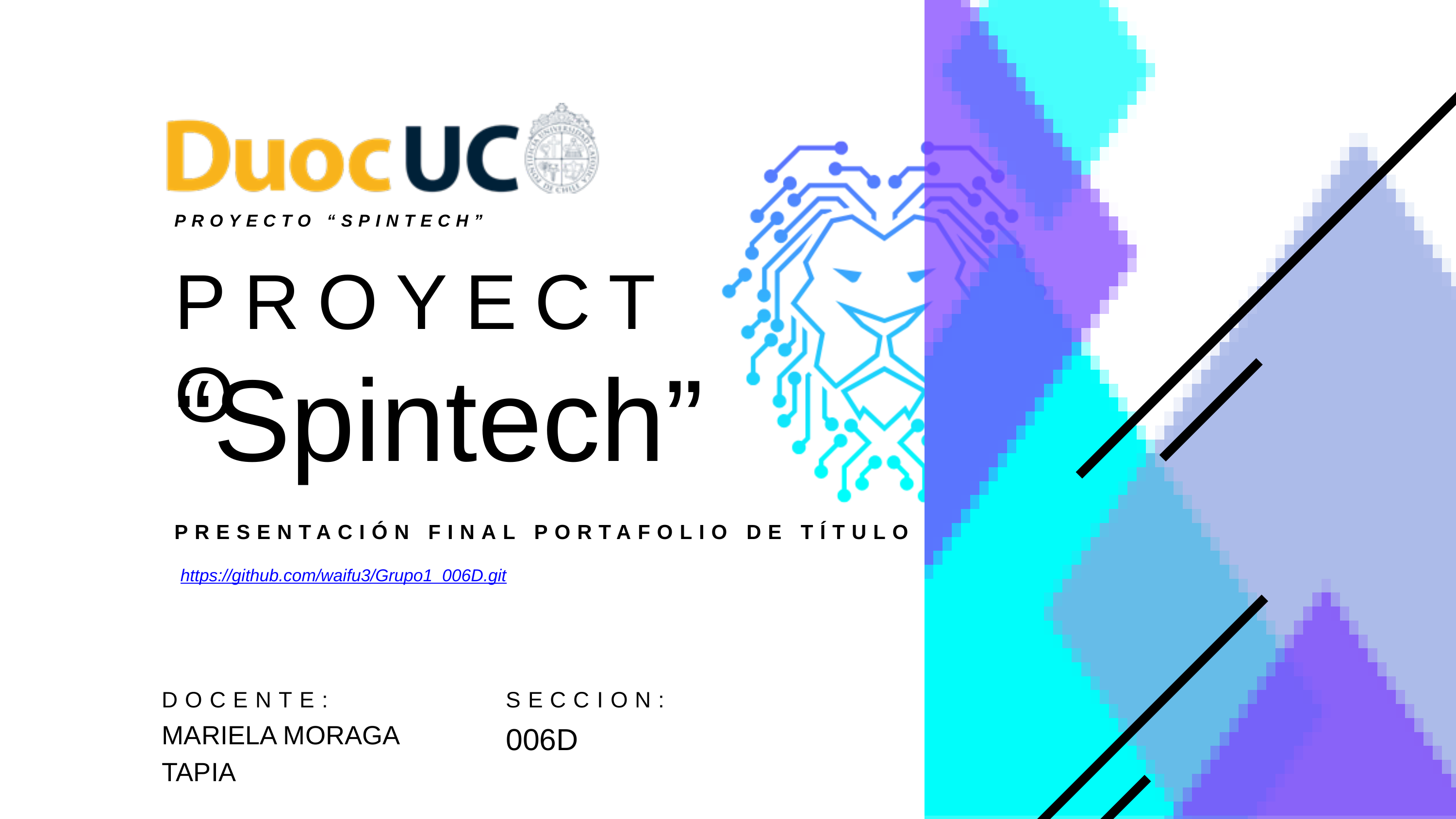

PROYECTO “SPINTECH”
PROYECTO

“Spintech”

PRESENTACIÓN FINAL PORTAFOLIO DE TÍTULO
https://github.com/waifu3/Grupo1_006D.git

DOCENTE:
SECCION:
MARIELA MORAGA TAPIA
006D